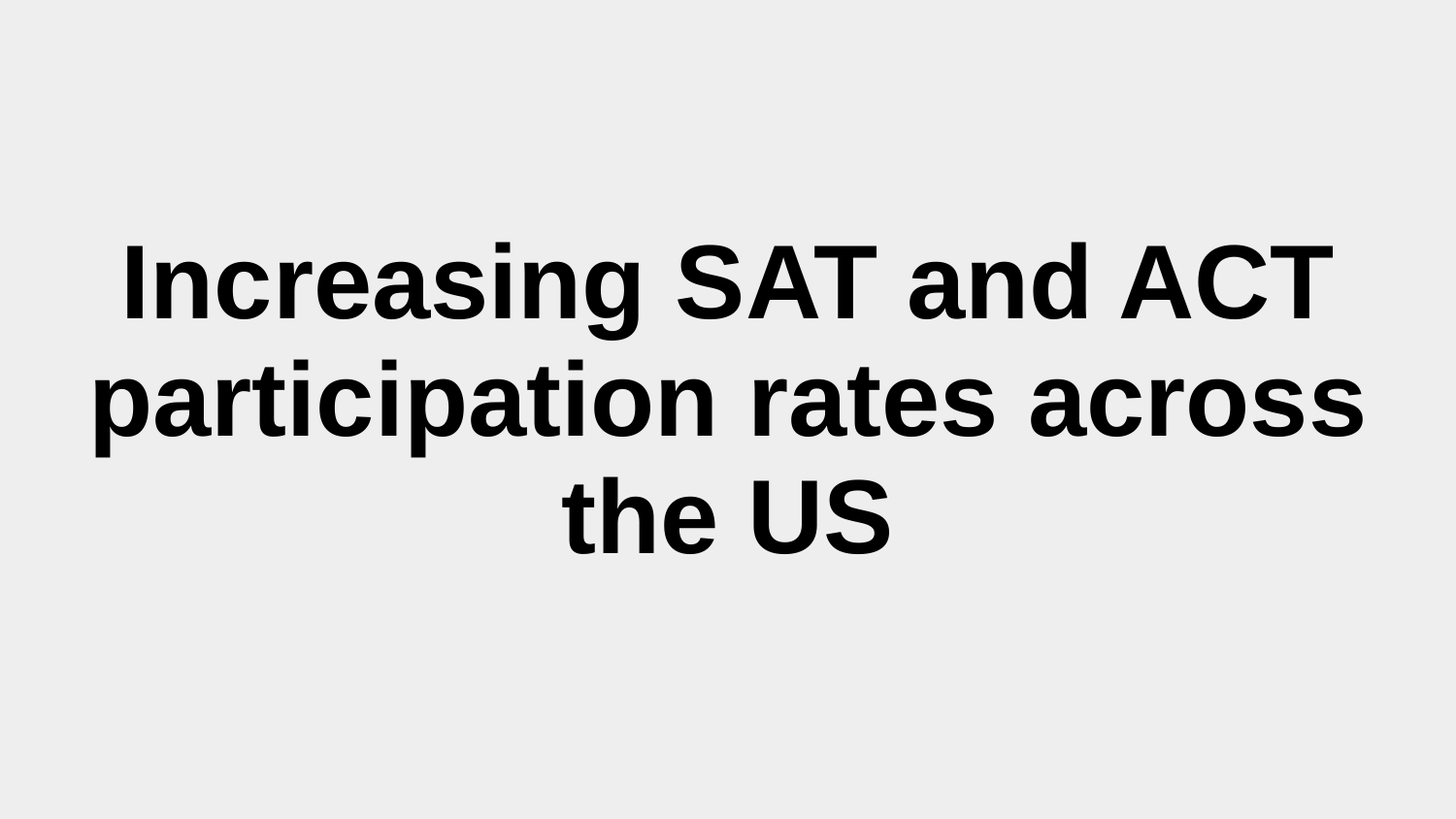

# Increasing SAT and ACT participation rates across the US